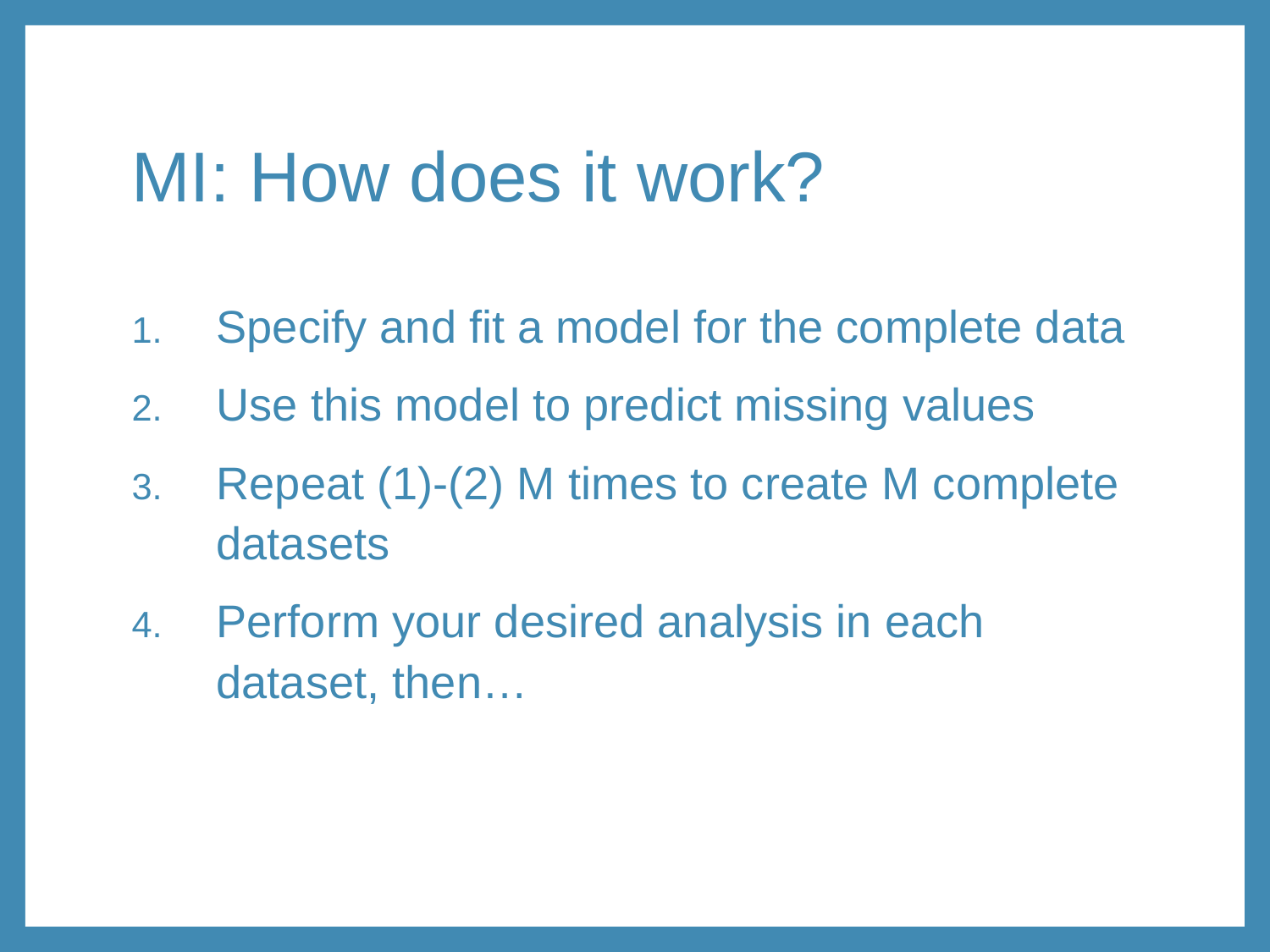

# MI: How does it work?
Specify and fit a model for the complete data
Use this model to predict missing values
Repeat (1)-(2) M times to create M complete datasets
Perform your desired analysis in each dataset, then…